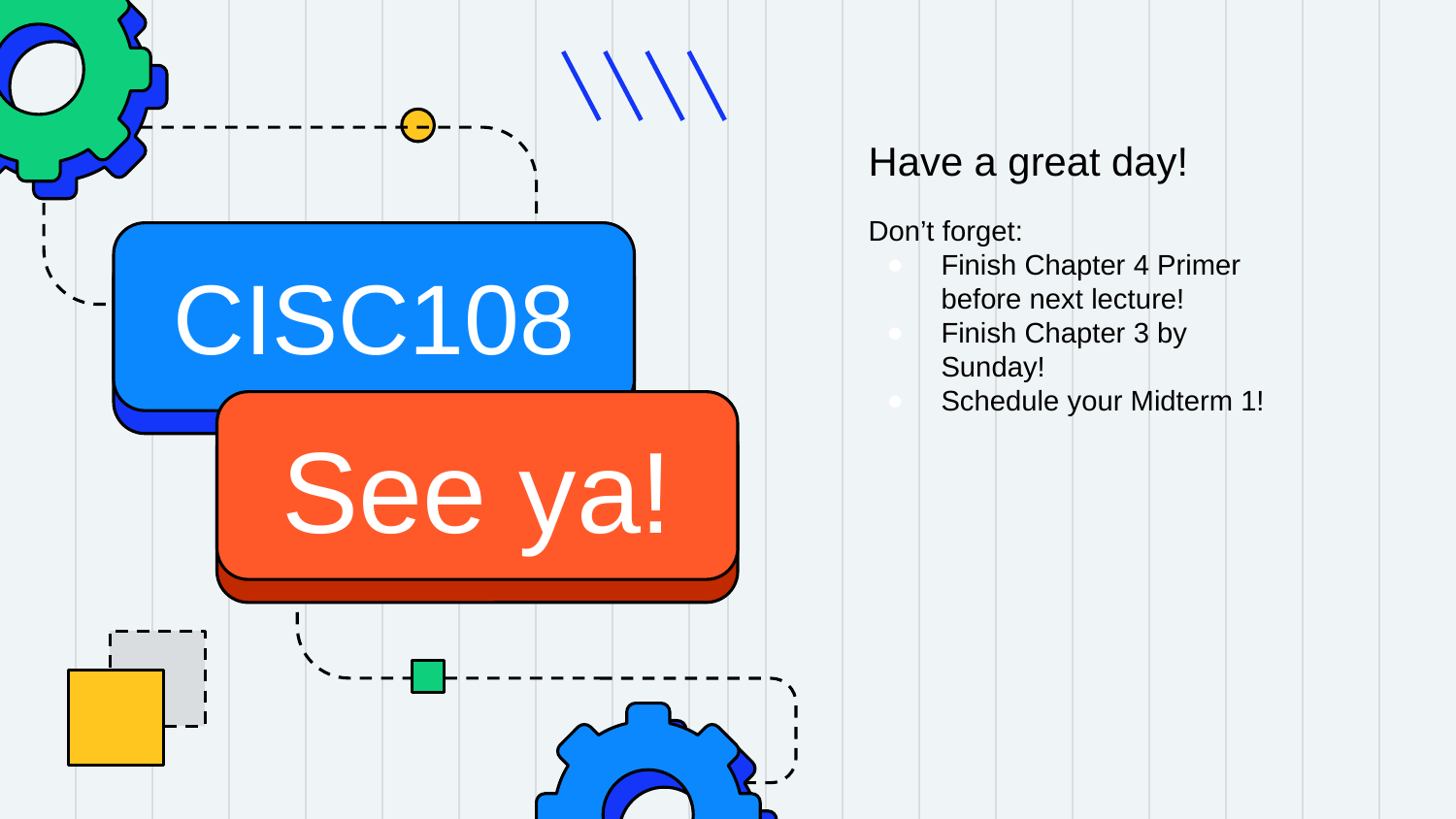

Have a great day!
Don’t forget:
Finish Chapter 4 Primer before next lecture!
Finish Chapter 3 by Sunday!
Schedule your Midterm 1!
# CISC108
See ya!